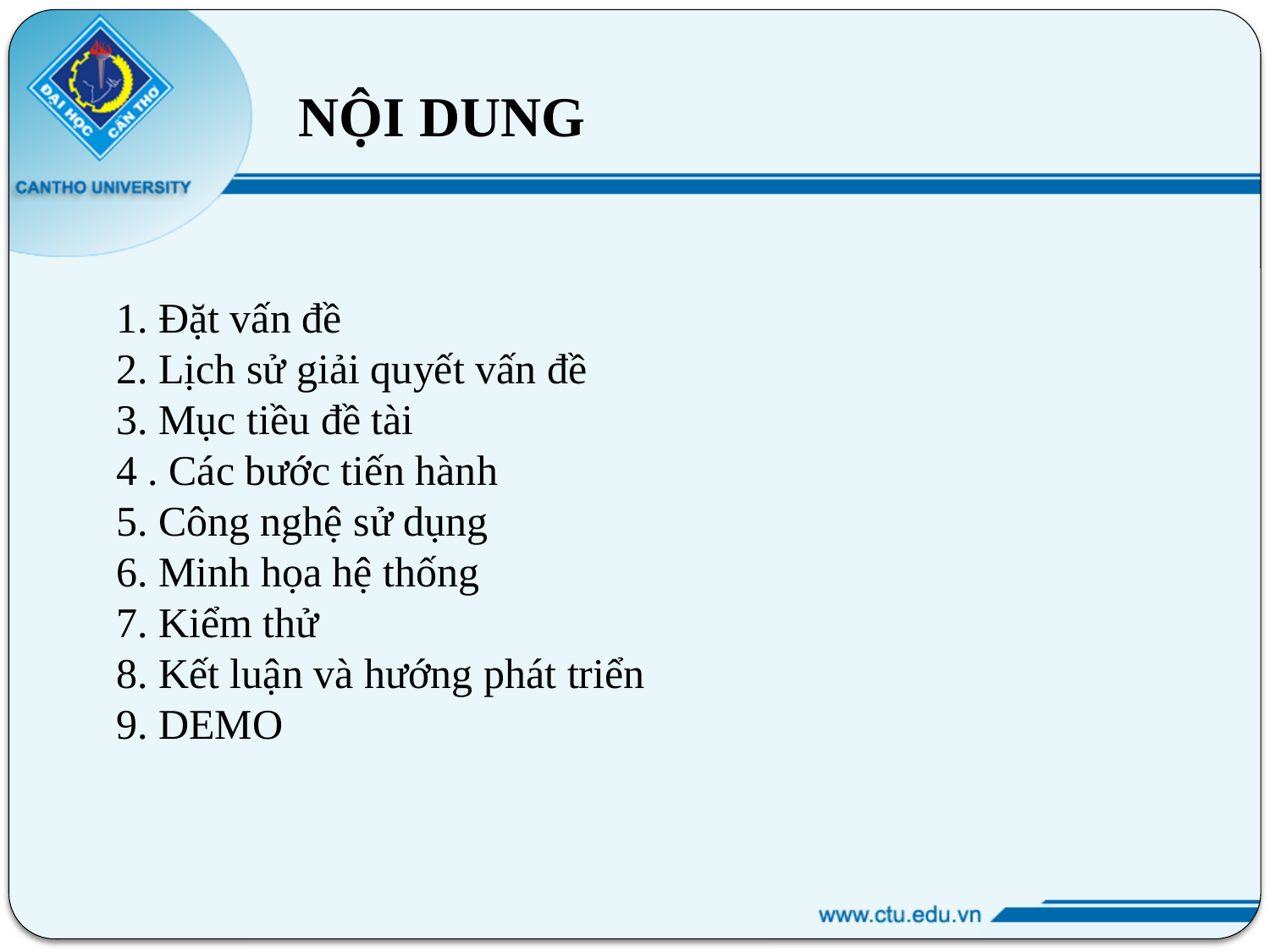

NỘI DUNG
1. Đặt vấn đề
2. Lịch sử giải quyết vấn đề
3. Mục tiều đề tài
4 . Các bước tiến hành
5. Công nghệ sử dụng
6. Minh họa hệ thống
7. Kiểm thử
8. Kết luận và hướng phát triển
9. DEMO